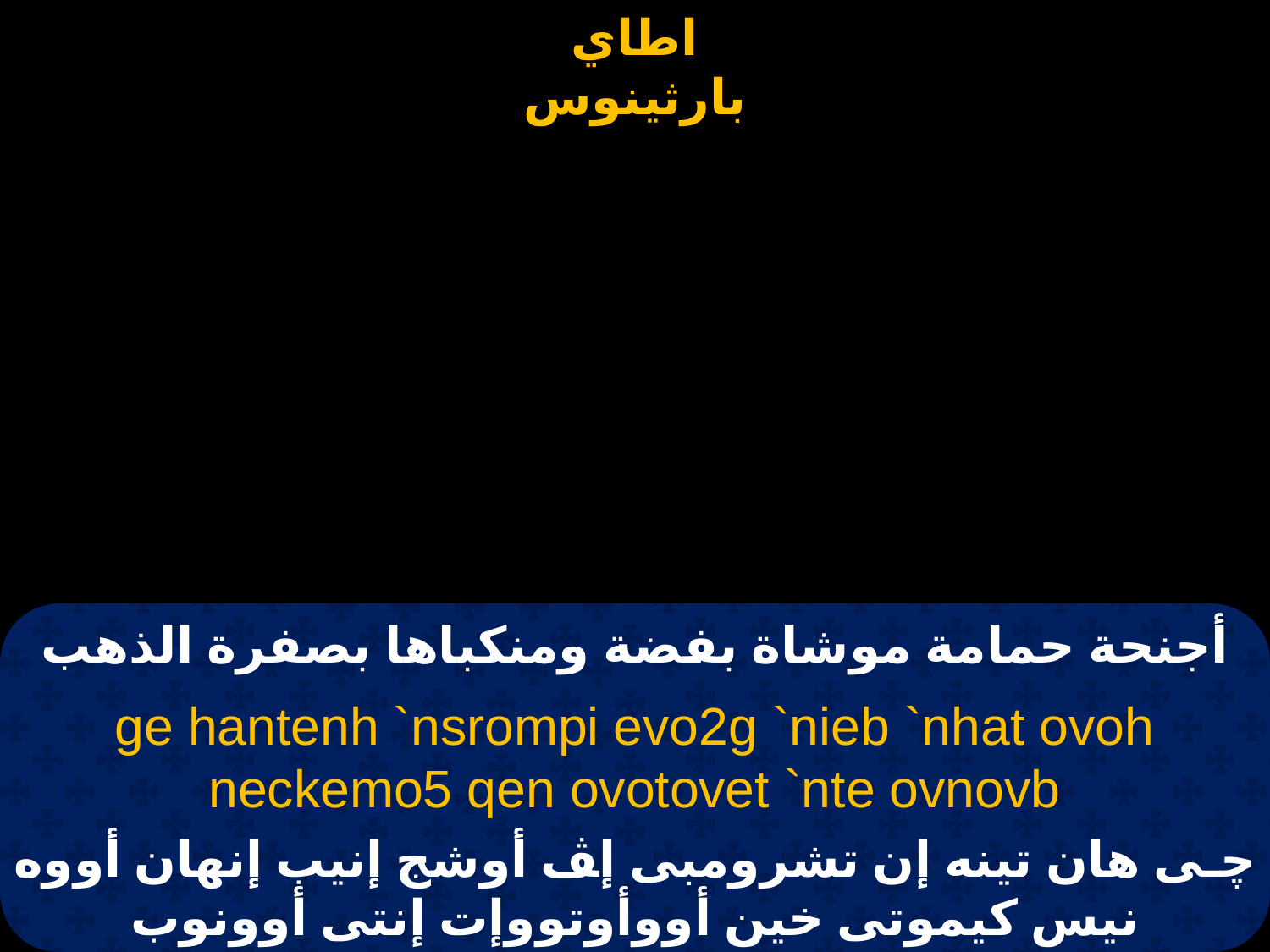

# أجنحة حمامة موشاة بفضة ومنكباها بصفرة الذهب
ge hantenh `nsrompi evo2g `nieb `nhat ovoh neckemo5 qen ovotovet `nte ovnovb
ﭼـى هان تينه إن تشرومبى إﭫ أوشج إنيب إنهان أووه نيس كيموتى خين أووأوتووإت إنتى أوونوب